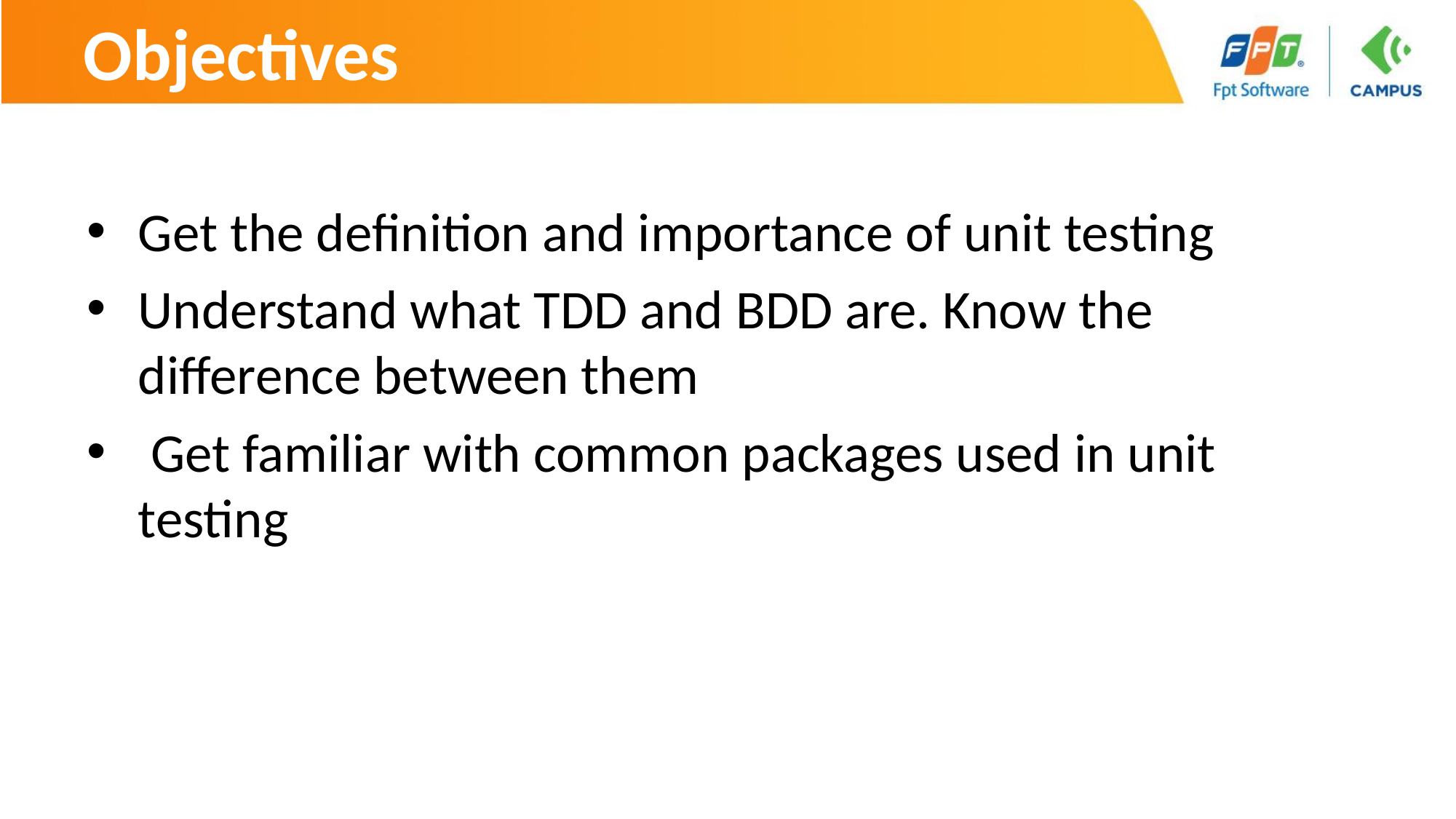

# Objectives
Get the definition and importance of unit testing
Understand what TDD and BDD are. Know the difference between them
 Get familiar with common packages used in unit testing